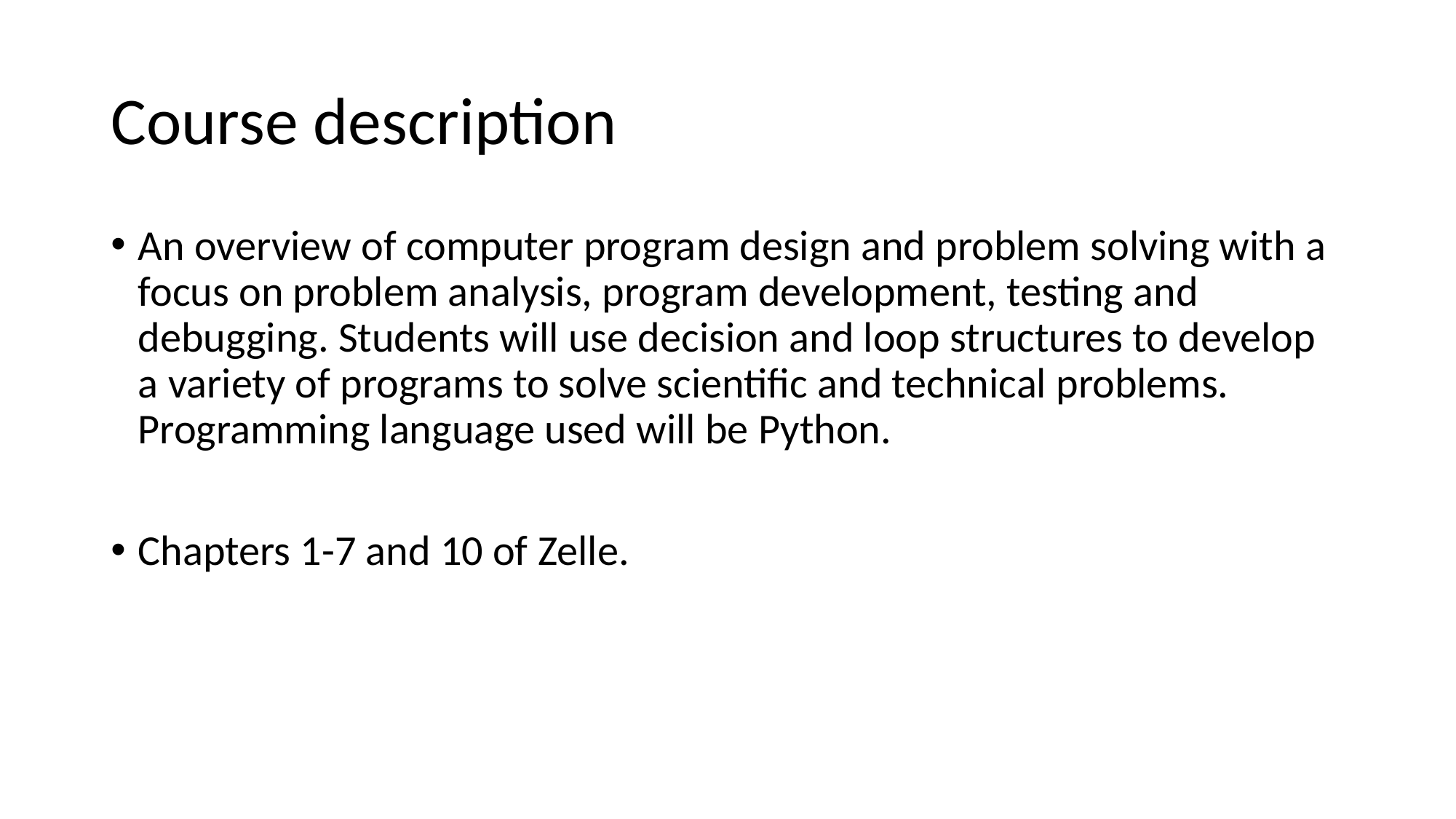

# Course description
An overview of computer program design and problem solving with a focus on problem analysis, program development, testing and debugging. Students will use decision and loop structures to develop a variety of programs to solve scientific and technical problems. Programming language used will be Python.

Chapters 1-7 and 10 of Zelle.